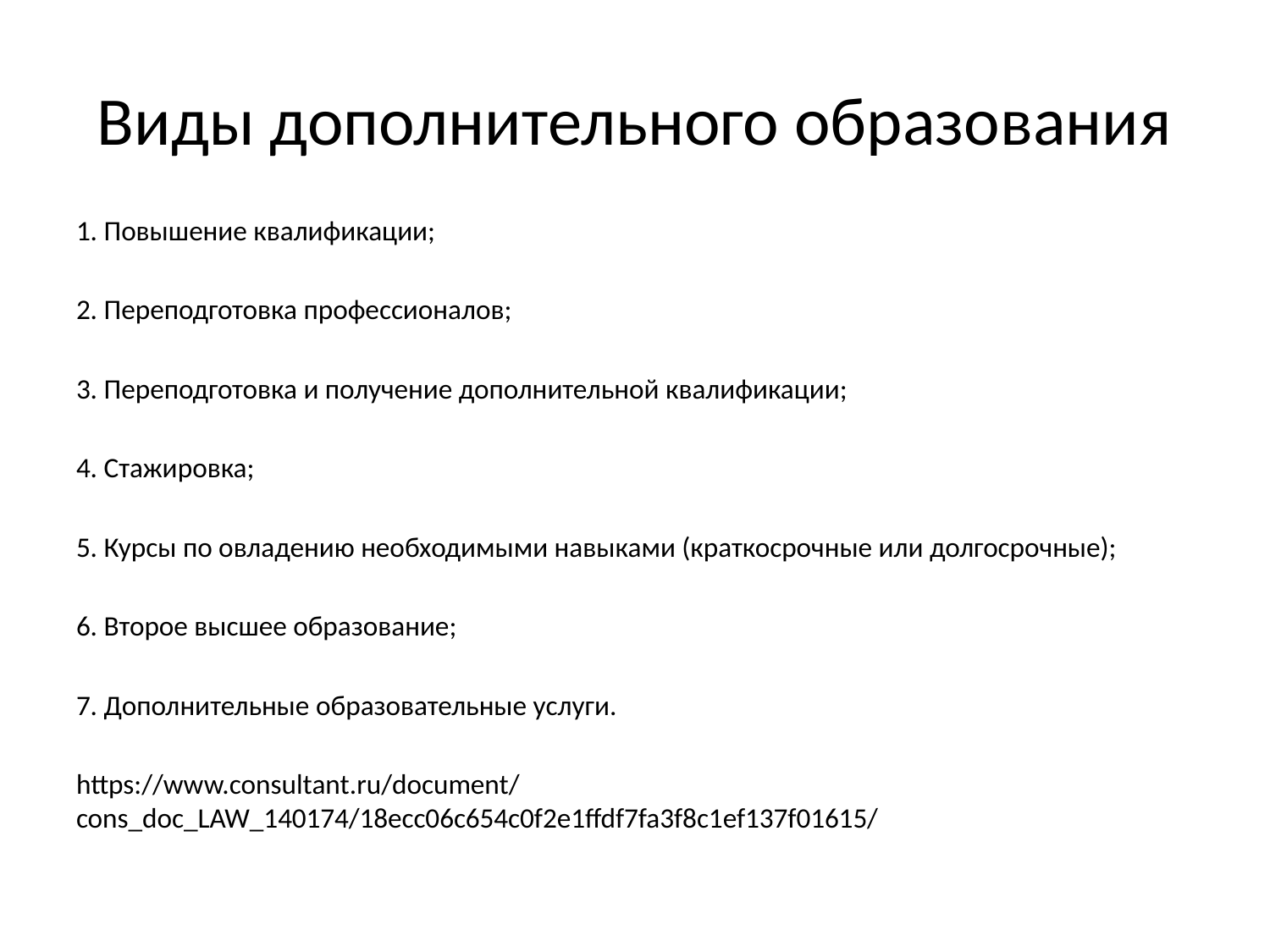

# Виды дополнительного образования
1. Повышение квалификации;

2. Переподготовка профессионалов;

3. Переподготовка и получение дополнительной квалификации;

4. Стажировка;

5. Курсы по овладению необходимыми навыками (краткосрочные или долгосрочные);

6. Второе высшее образование;

7. Дополнительные образовательные услуги.

https://www.consultant.ru/document/cons_doc_LAW_140174/18ecc06c654c0f2e1ffdf7fa3f8c1ef137f01615/